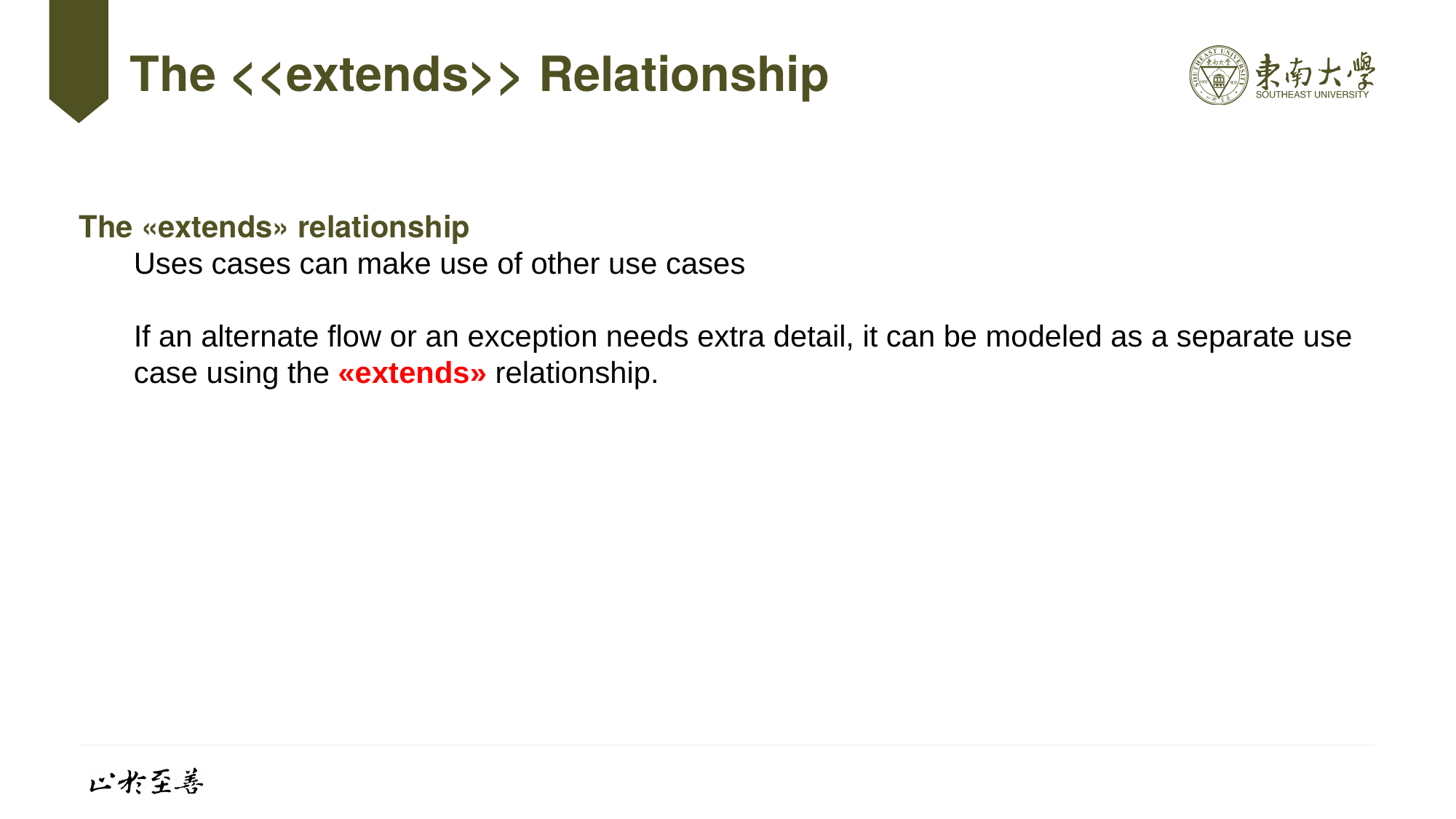

# The <<extends>> Relationship
The «extends» relationship
Uses cases can make use of other use cases

If an alternate flow or an exception needs extra detail, it can be modeled as a separate use case using the «extends» relationship.
19